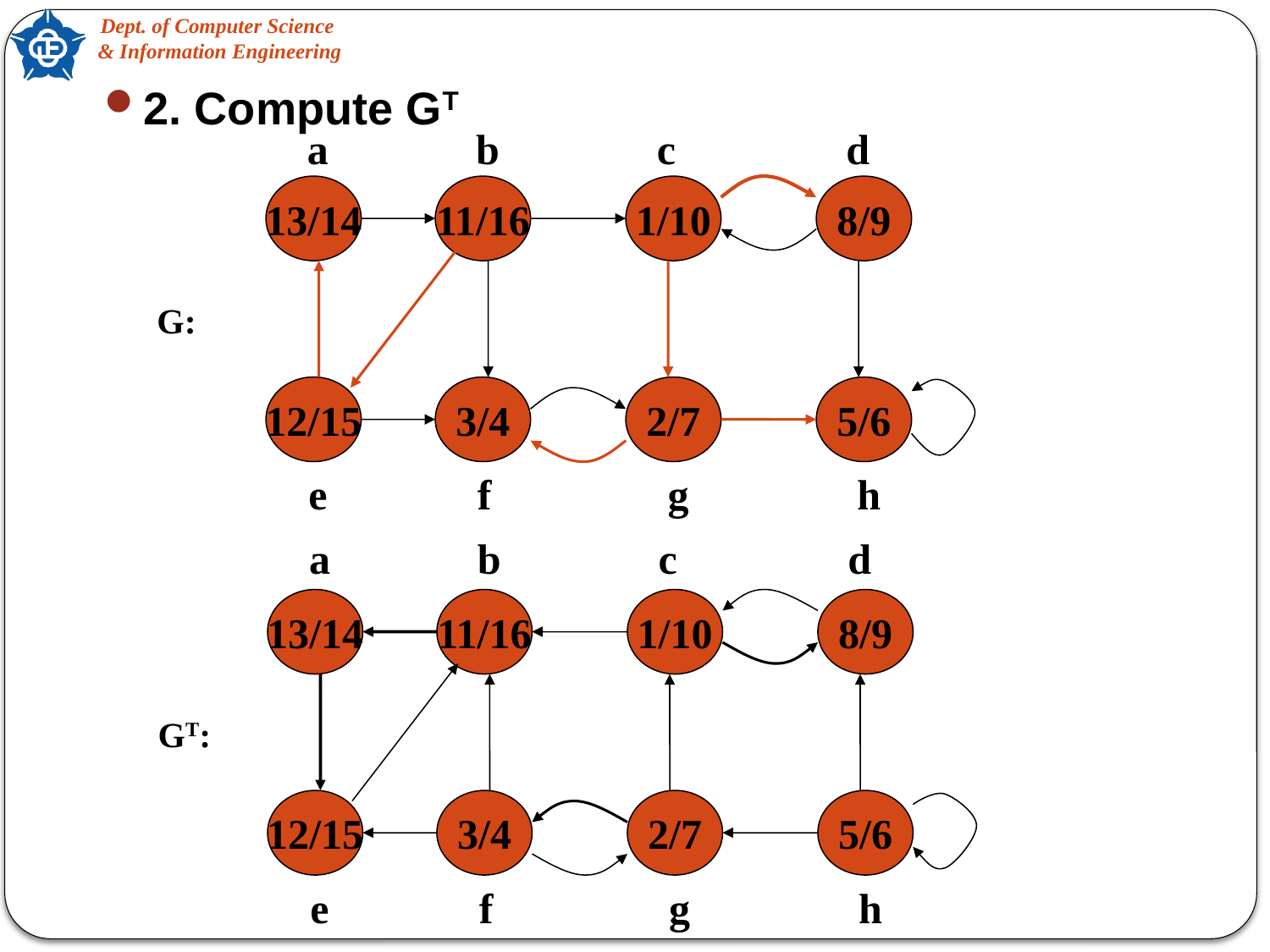

2. Compute GT
a
b
c
d
13/14
11/16
1/10

8/9

G:
12/15
3/4
2/7
5/6

e
f
g
h
#
a
b
c
d
13/14
11/16
1/10

8/9

GT:
12/15
3/4
2/7
5/6

e
f
g
h